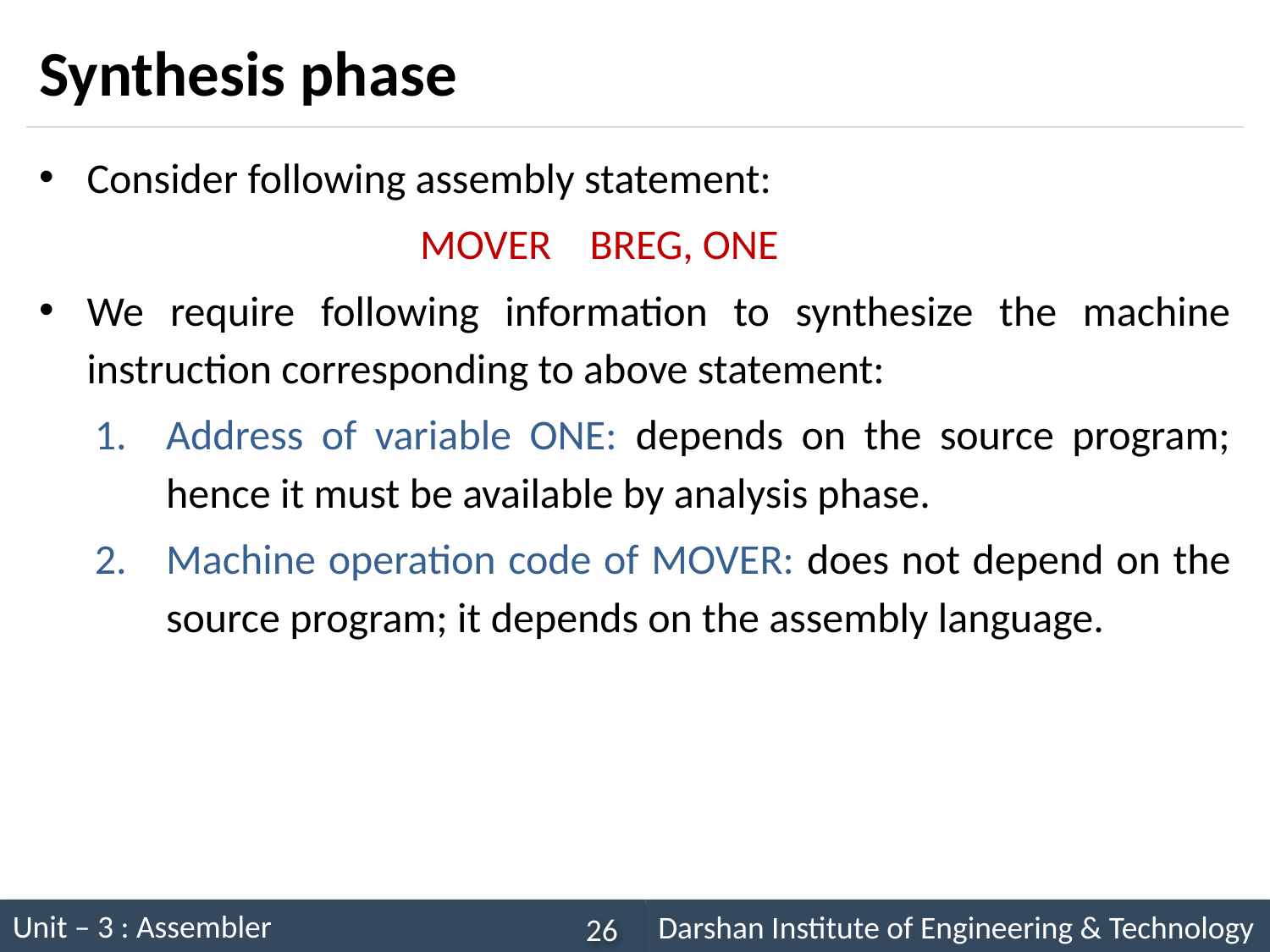

# Synthesis phase
Consider following assembly statement:
			MOVER    BREG, ONE
We require following information to synthesize the machine instruction corresponding to above statement:
Address of variable ONE: depends on the source program; hence it must be available by analysis phase.
Machine operation code of MOVER: does not depend on the source program; it depends on the assembly language.